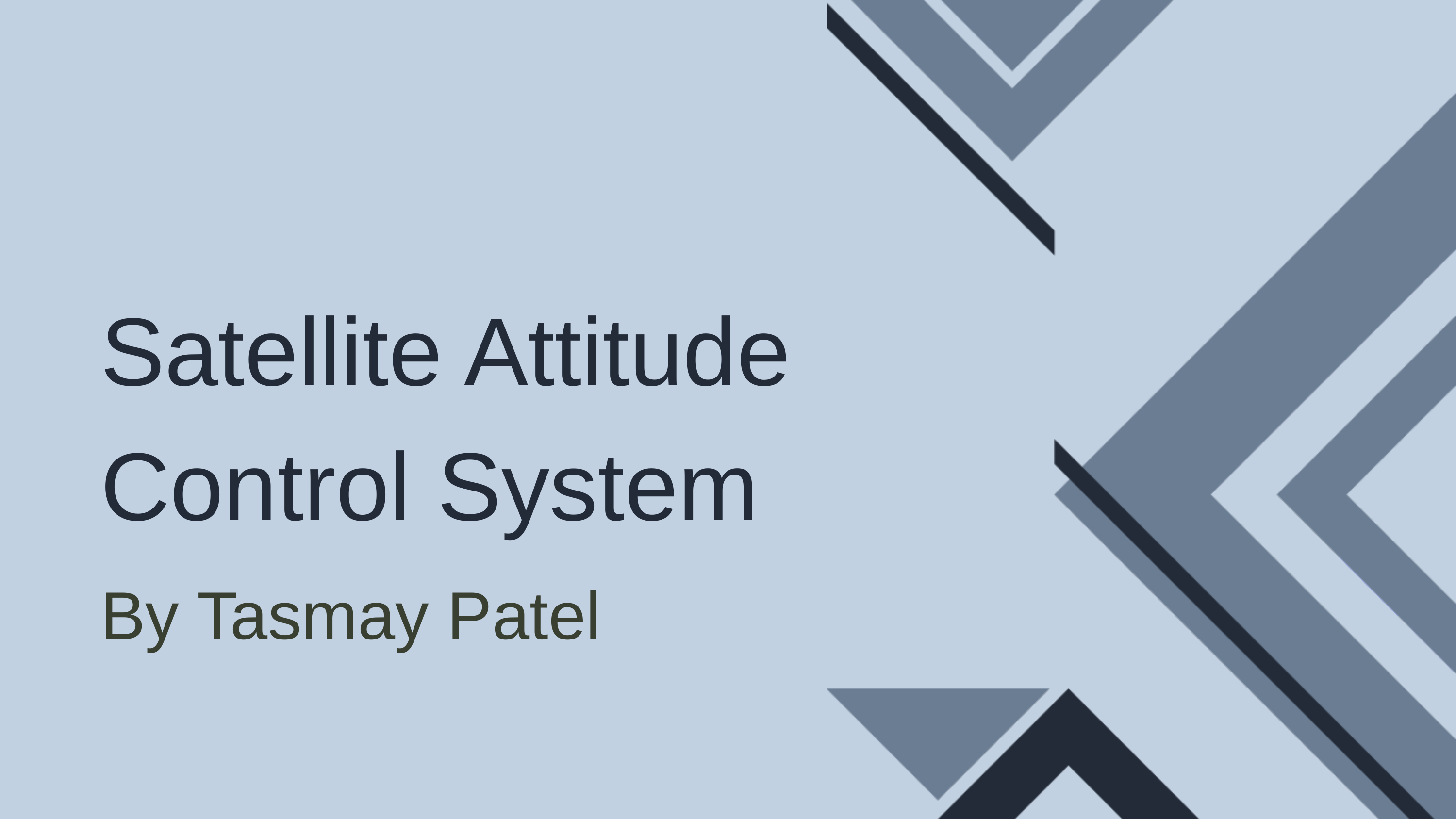

Satellite Attitude Control System
By Tasmay Patel